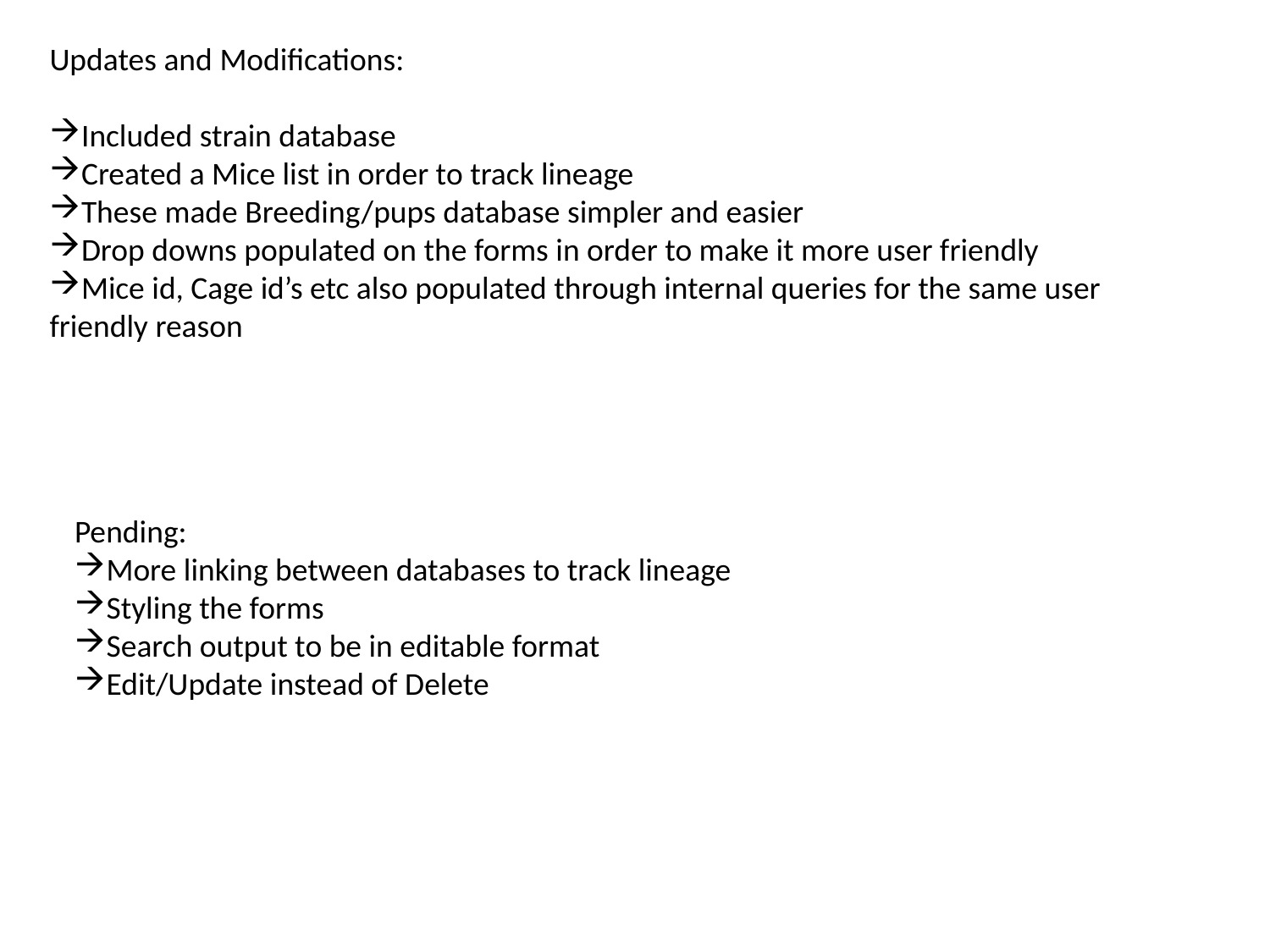

Updates and Modifications:

Included strain database
Created a Mice list in order to track lineage
These made Breeding/pups database simpler and easier
Drop downs populated on the forms in order to make it more user friendly
Mice id, Cage id’s etc also populated through internal queries for the same user friendly reason

Pending:
More linking between databases to track lineage
Styling the forms
Search output to be in editable format
Edit/Update instead of Delete